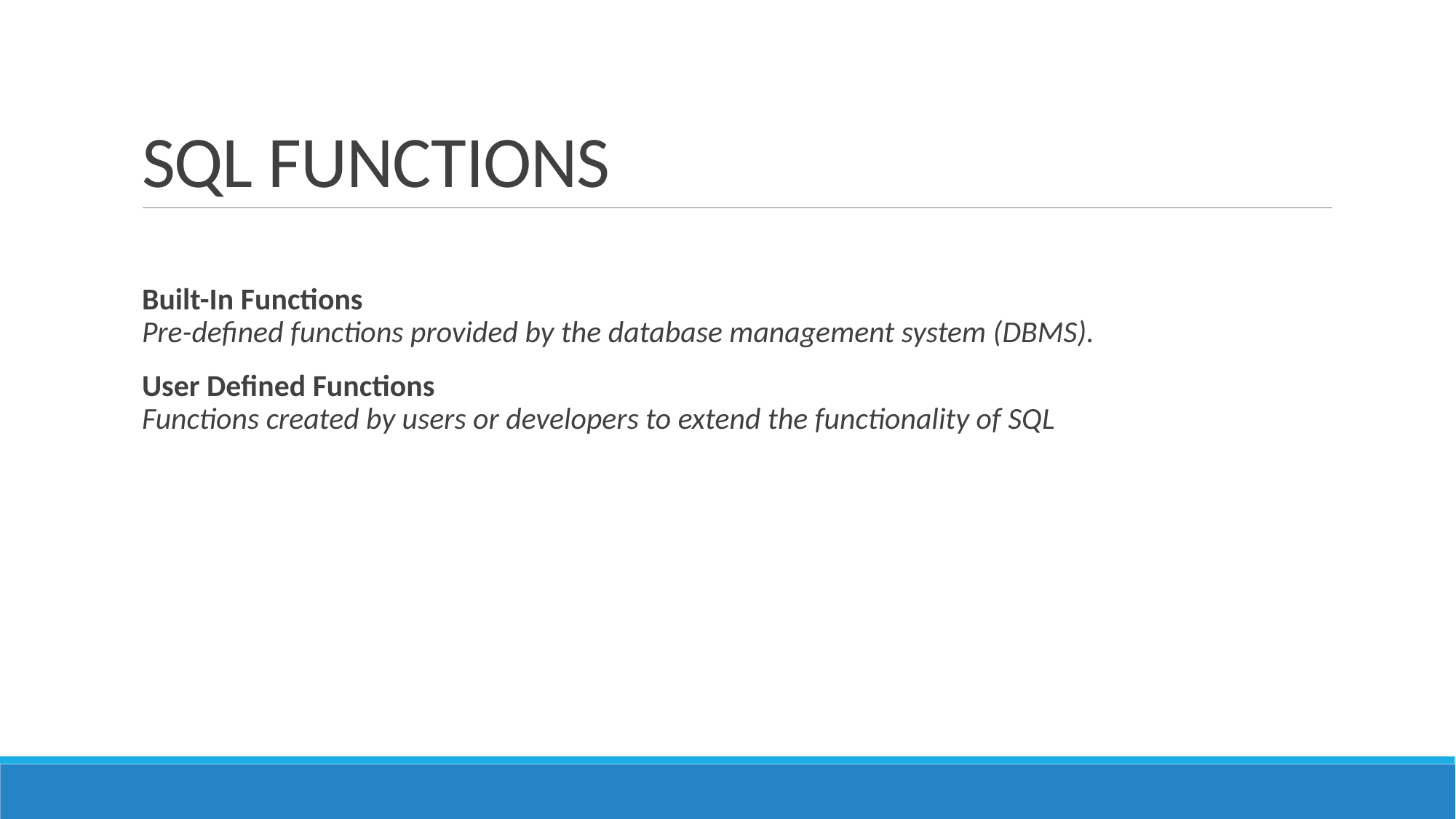

# SQL FUNCTIONS

Built-In Functions
Pre-defined functions provided by the database management system (DBMS).
User Defined Functions
Functions created by users or developers to extend the functionality of SQL